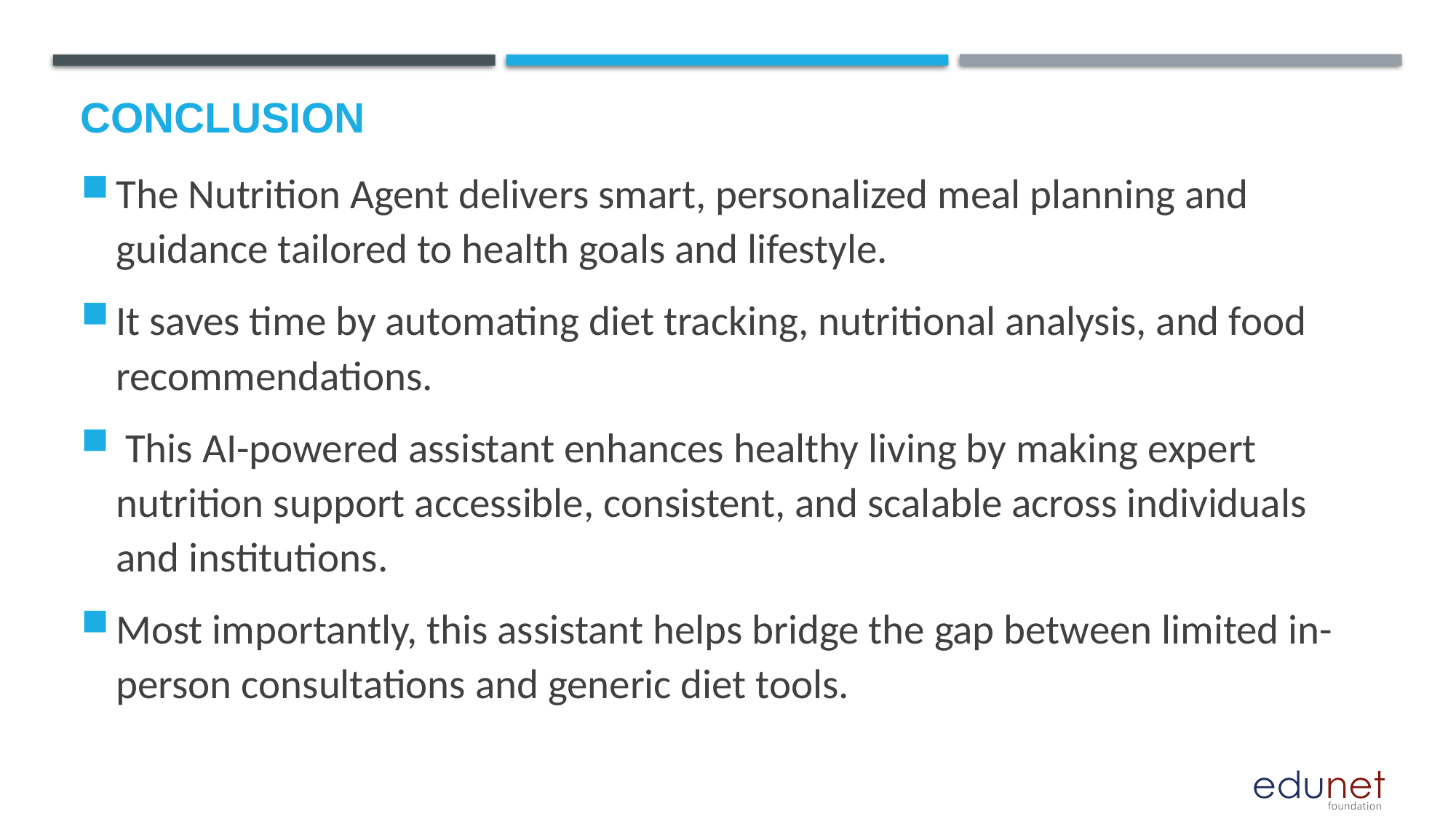

# Conclusion
The Nutrition Agent delivers smart, personalized meal planning and guidance tailored to health goals and lifestyle.
It saves time by automating diet tracking, nutritional analysis, and food recommendations.
 This AI-powered assistant enhances healthy living by making expert nutrition support accessible, consistent, and scalable across individuals and institutions.
Most importantly, this assistant helps bridge the gap between limited in-person consultations and generic diet tools.